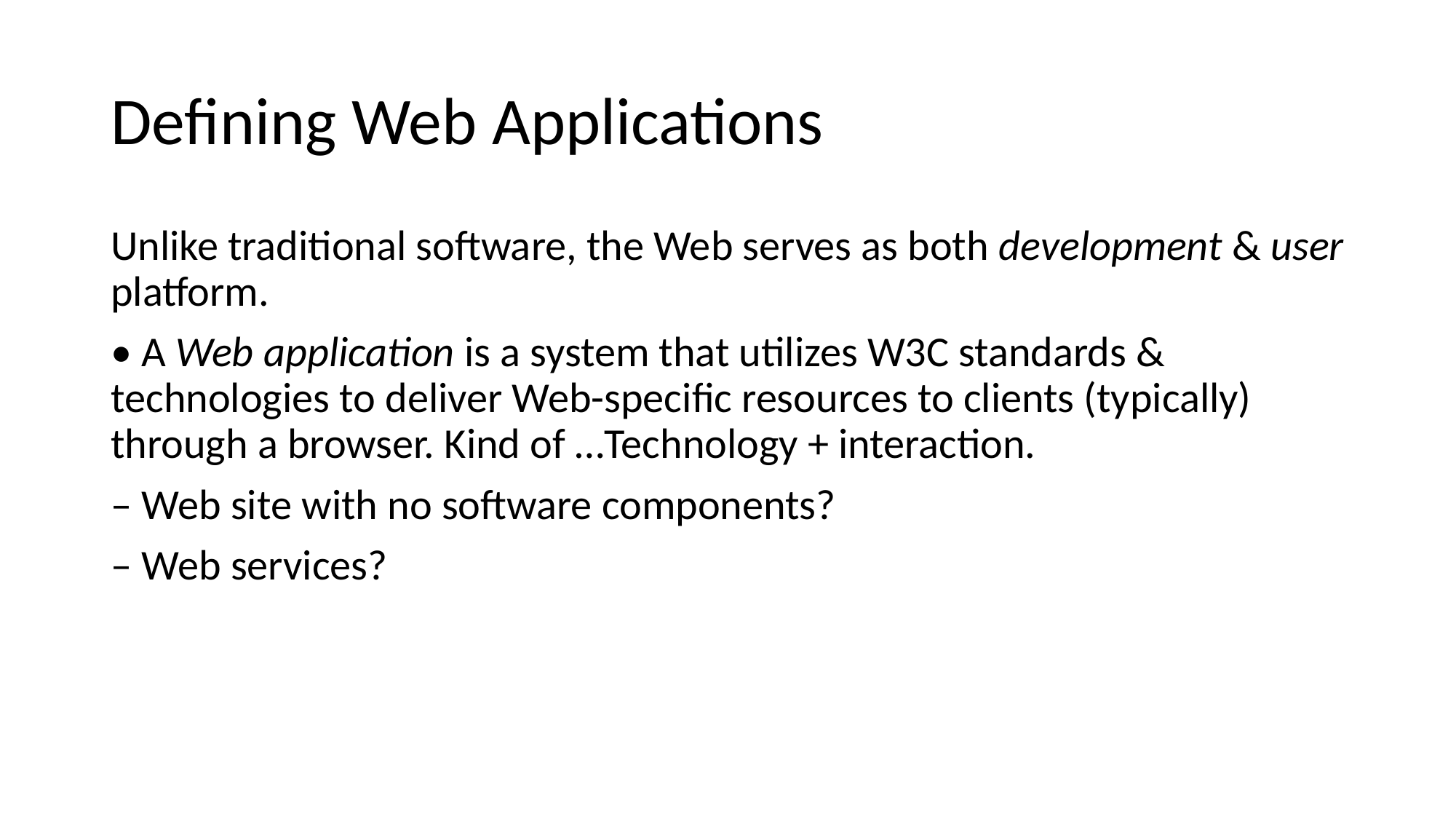

# Defining Web Applications
Unlike traditional software, the Web serves as both development & user platform.
• A Web application is a system that utilizes W3C standards & technologies to deliver Web-specific resources to clients (typically) through a browser. Kind of …Technology + interaction.
– Web site with no software components?
– Web services?